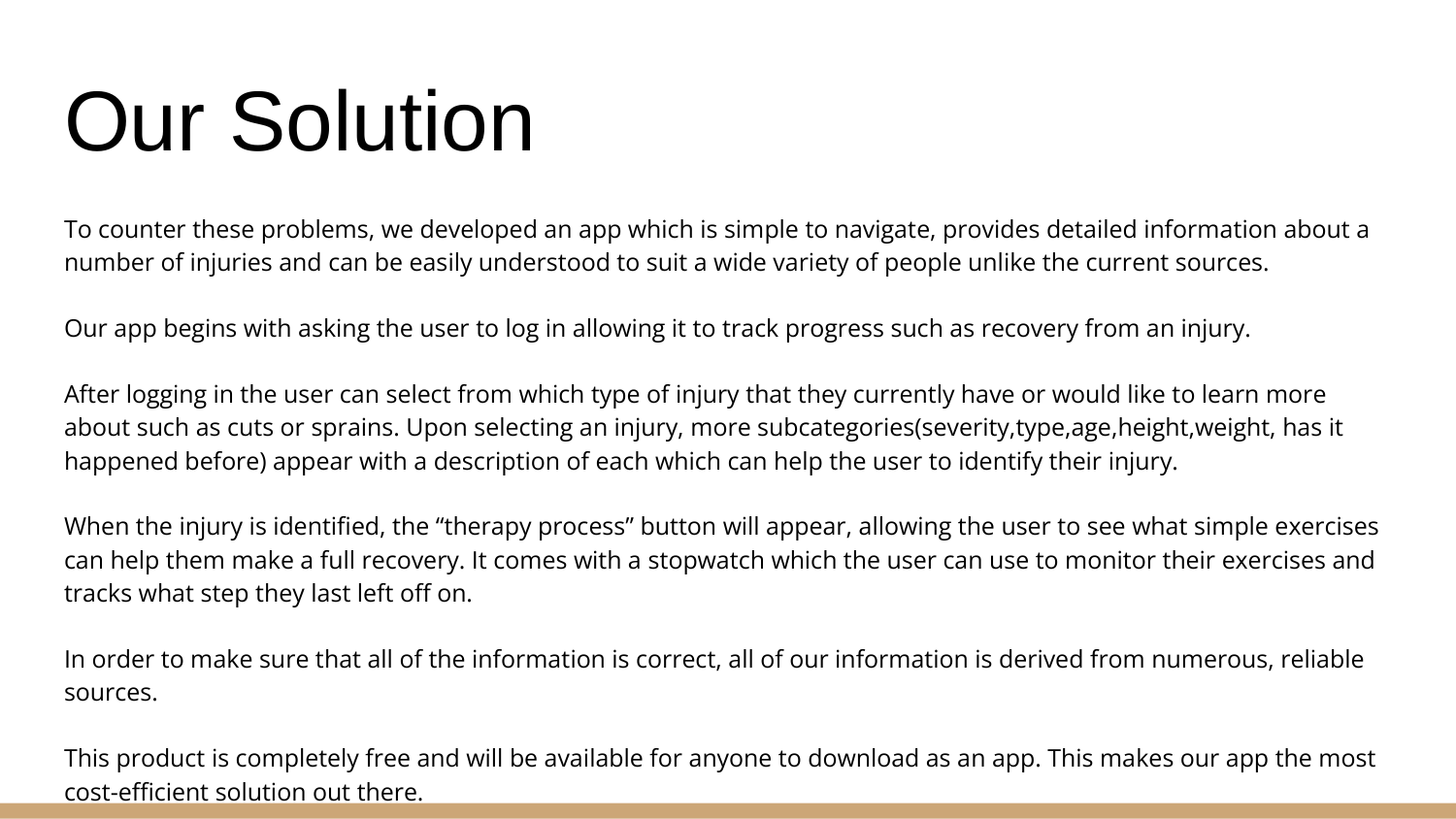

# Our Solution
To counter these problems, we developed an app which is simple to navigate, provides detailed information about a number of injuries and can be easily understood to suit a wide variety of people unlike the current sources.
Our app begins with asking the user to log in allowing it to track progress such as recovery from an injury.
After logging in the user can select from which type of injury that they currently have or would like to learn more about such as cuts or sprains. Upon selecting an injury, more subcategories(severity,type,age,height,weight, has it happened before) appear with a description of each which can help the user to identify their injury.
When the injury is identified, the “therapy process” button will appear, allowing the user to see what simple exercises can help them make a full recovery. It comes with a stopwatch which the user can use to monitor their exercises and tracks what step they last left off on.
In order to make sure that all of the information is correct, all of our information is derived from numerous, reliable sources.
This product is completely free and will be available for anyone to download as an app. This makes our app the most cost-efficient solution out there.